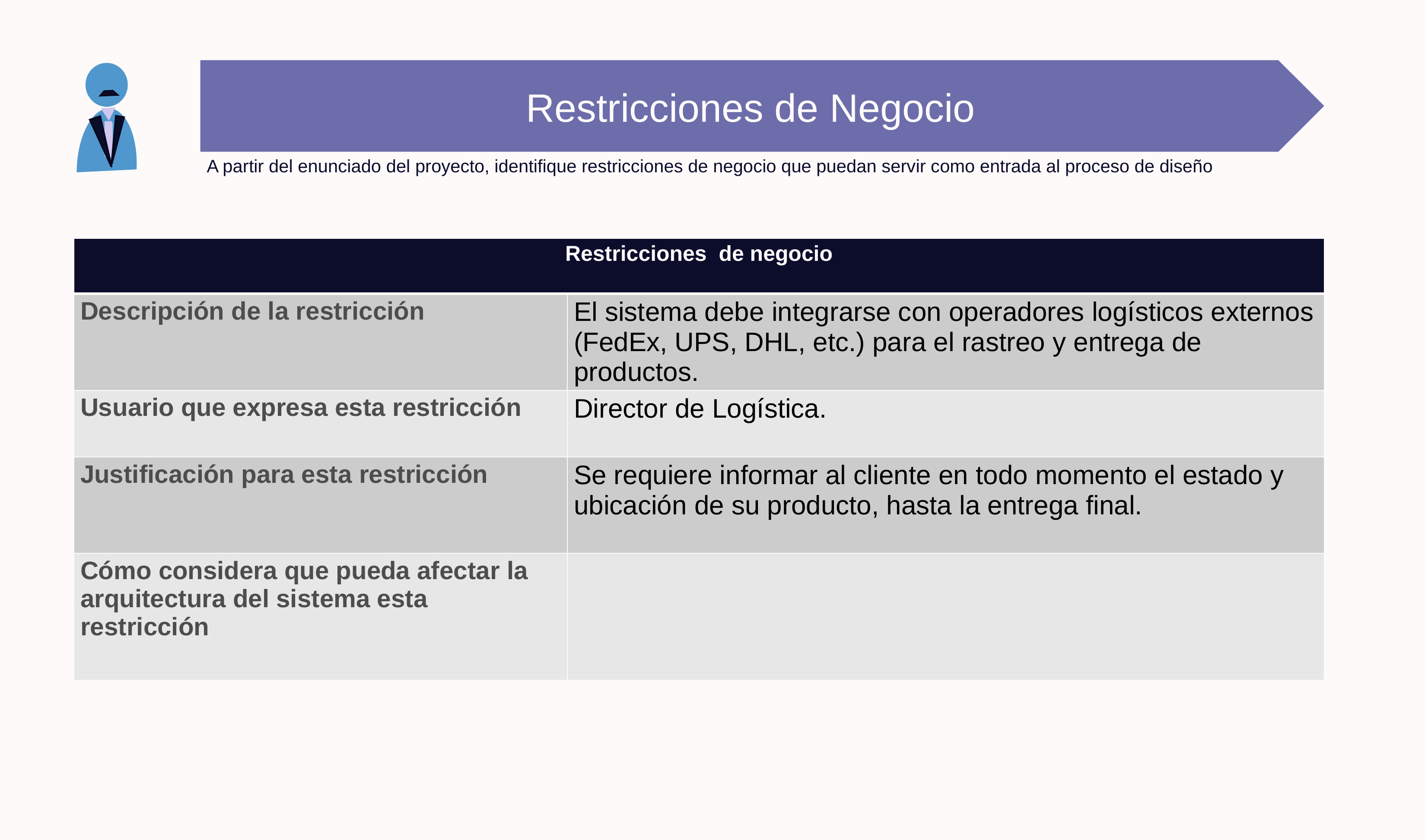

Restricciones de Negocio

A partir del enunciado del proyecto, identifique restricciones de negocio que puedan servir como entrada al proceso de diseño
| Restricciones de negocio |  |
| --- | --- |
| Descripción de la restricción | El sistema debe integrarse con operadores logísticos externos (FedEx, UPS, DHL, etc.) para el rastreo y entrega de productos. |
| Usuario que expresa esta restricción | Director de Logística. |
| Justificación para esta restricción | Se requiere informar al cliente en todo momento el estado y ubicación de su producto, hasta la entrega final. |
| Cómo considera que pueda afectar la arquitectura del sistema esta restricción |  |